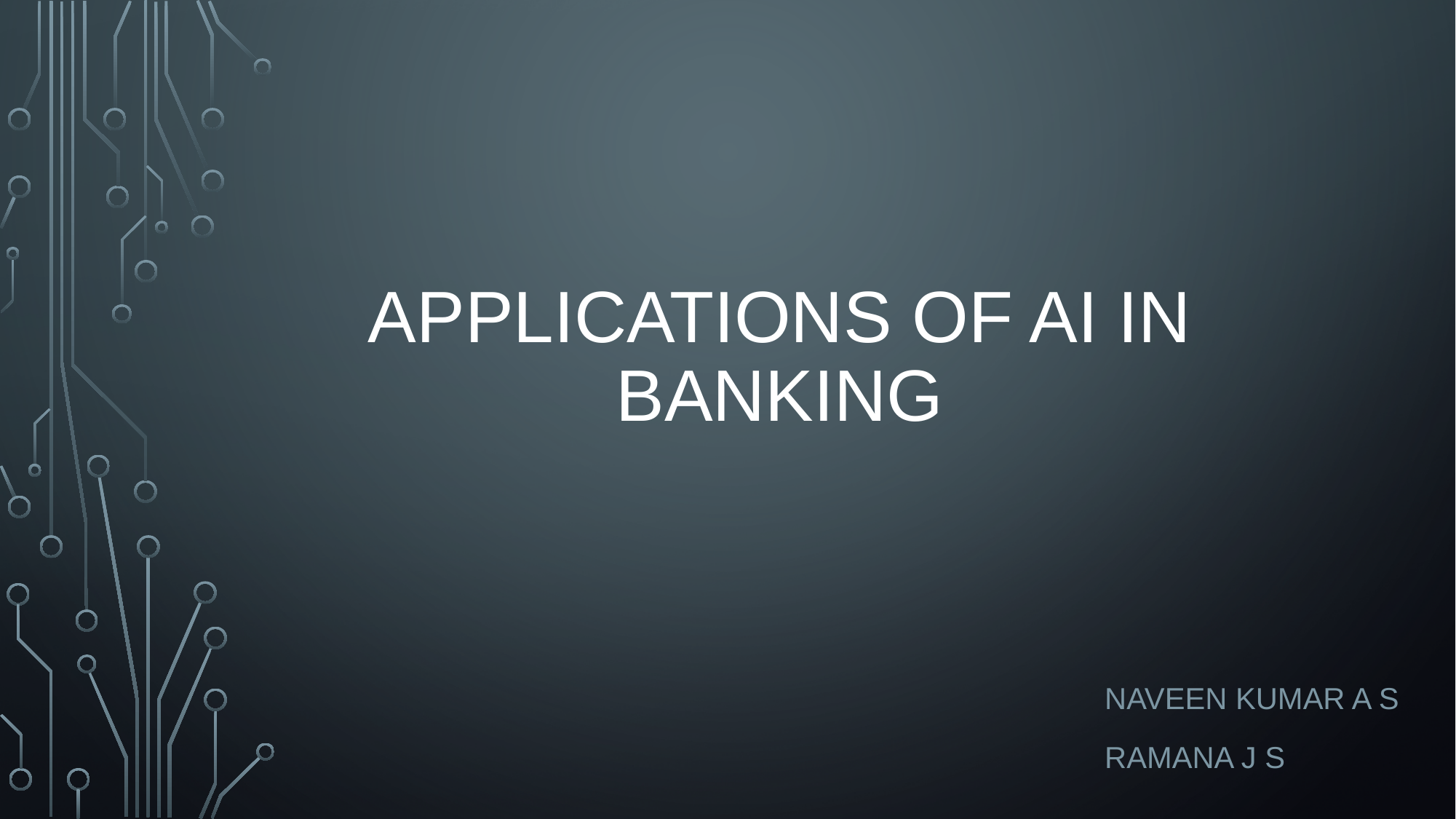

# Applications of AI in Banking
Naveen Kumar a s
Ramana j s